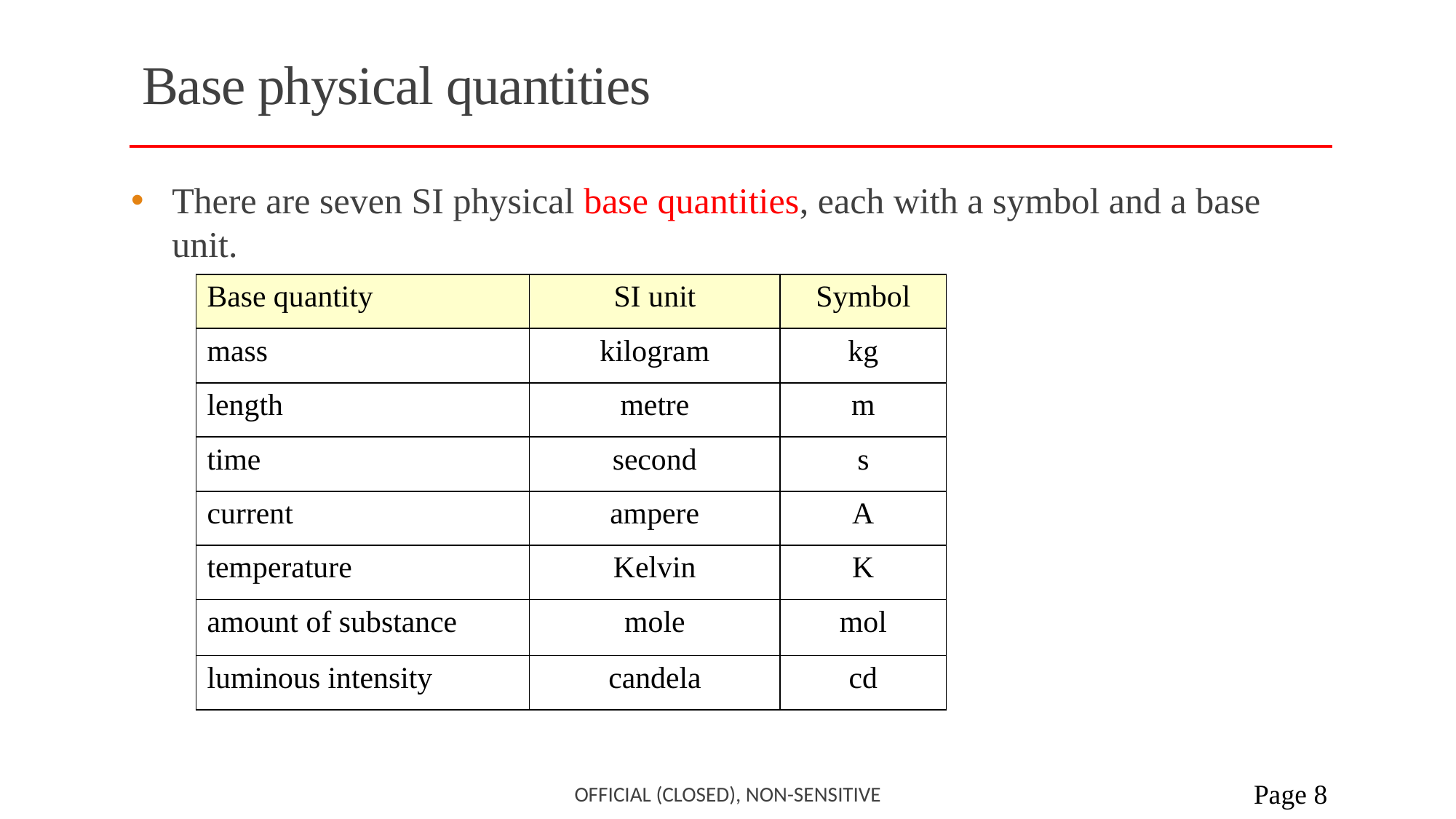

# Base physical quantities
There are seven SI physical base quantities, each with a symbol and a base unit.

| Base quantity | SI unit | Symbol |
| --- | --- | --- |
| mass | kilogram | kg |
| length | metre | m |
| time | second | s |
| current | ampere | A |
| temperature | Kelvin | K |
| amount of substance | mole | mol |
| luminous intensity | candela | cd |
Official (closed), Non-sensitive
 Page 8